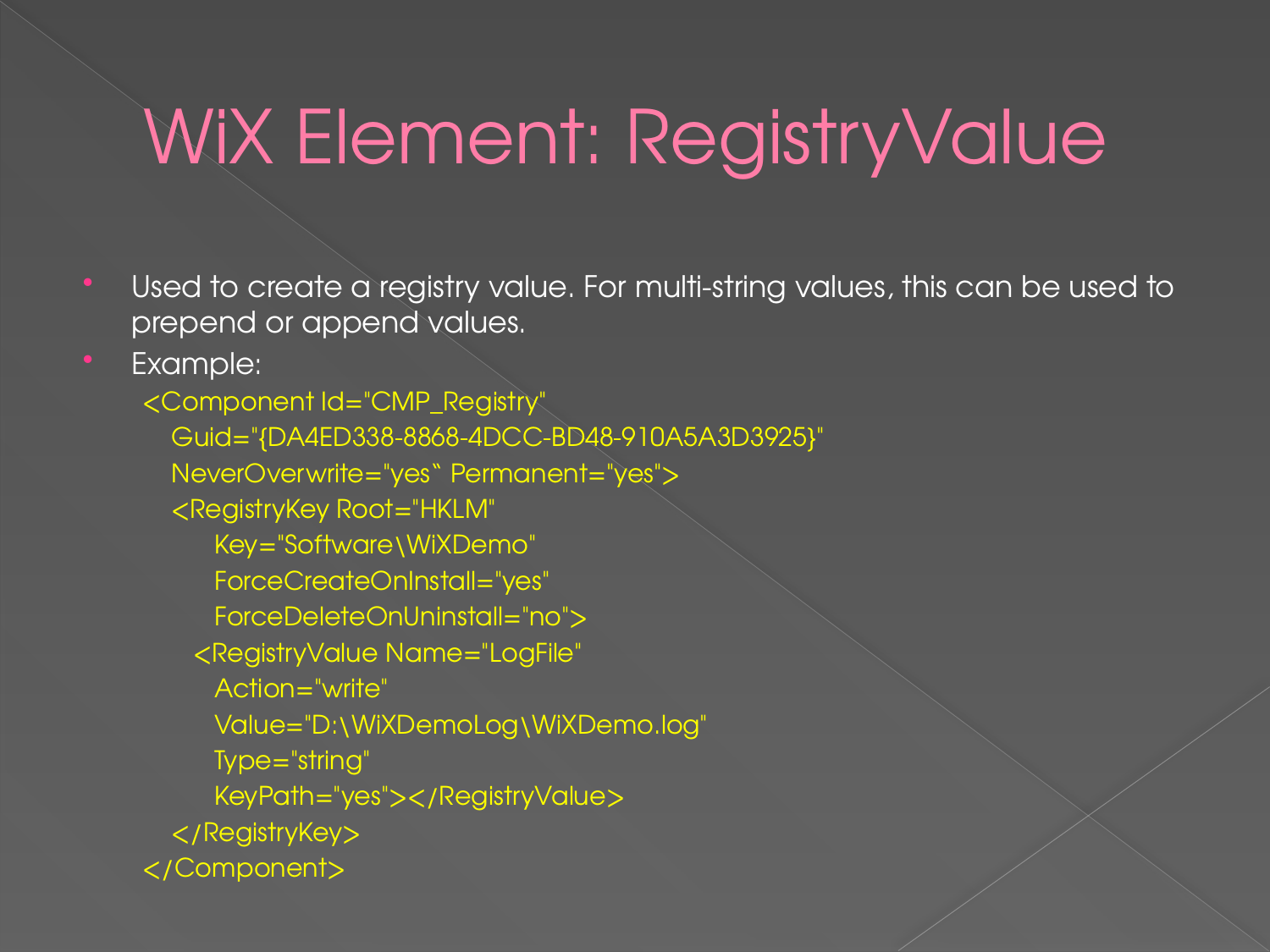

# WiX Element: RegistryValue
Used to create a registry value. For multi-string values, this can be used to prepend or append values.
Example:
<Component Id="CMP_Registry"
    Guid="{DA4ED338-8868-4DCC-BD48-910A5A3D3925}"
    NeverOverwrite="yes“ Permanent="yes">
    <RegistryKey Root="HKLM"
          Key="Software\WiXDemo"
          ForceCreateOnInstall="yes"
          ForceDeleteOnUninstall="no">
       <RegistryValue Name="LogFile"
          Action="write"
          Value="D:\WiXDemoLog\WiXDemo.log"
          Type="string"
          KeyPath="yes"></RegistryValue>
    </RegistryKey>
</Component>